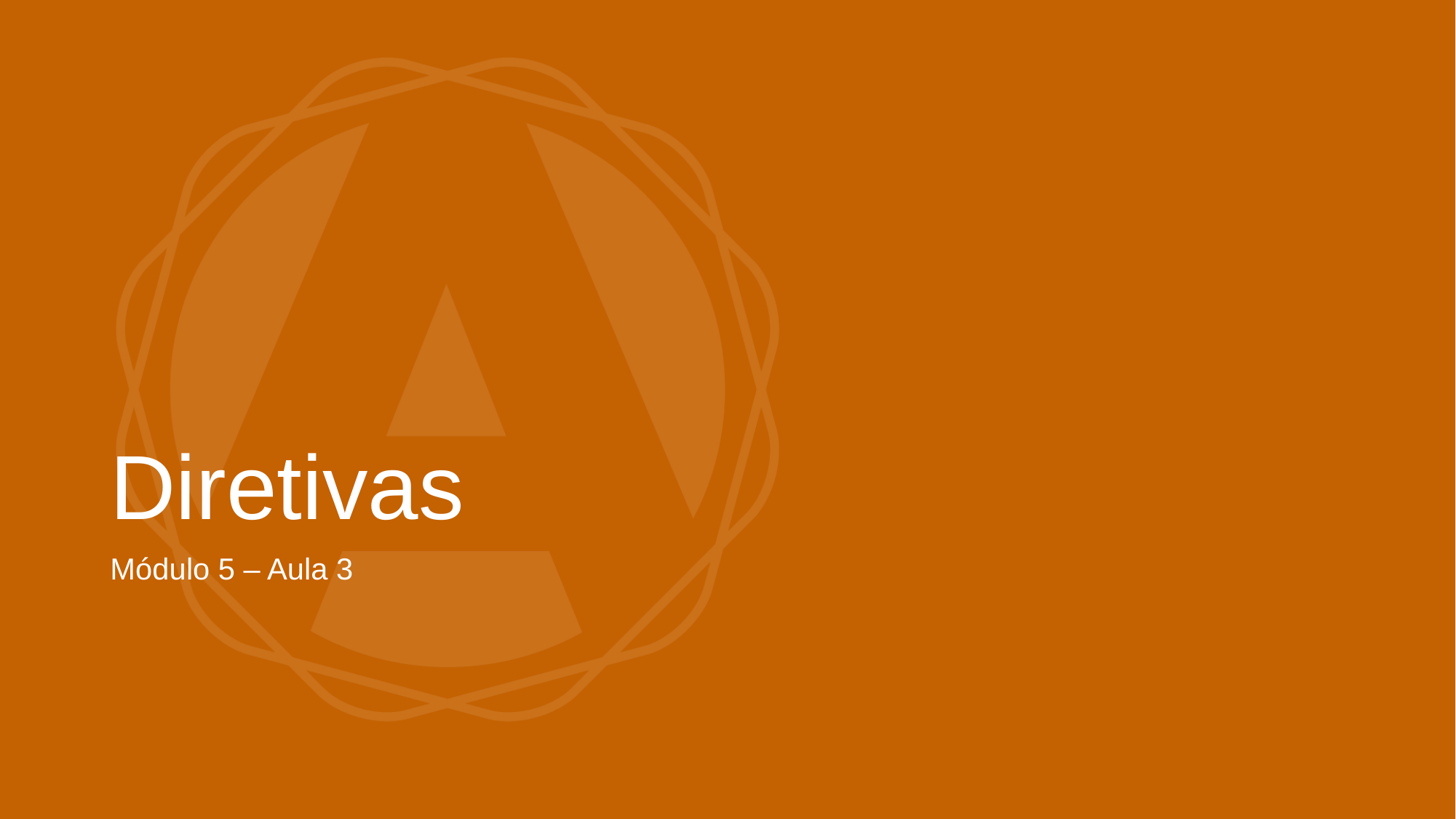

# Diretivas
Módulo 5 – Aula 3